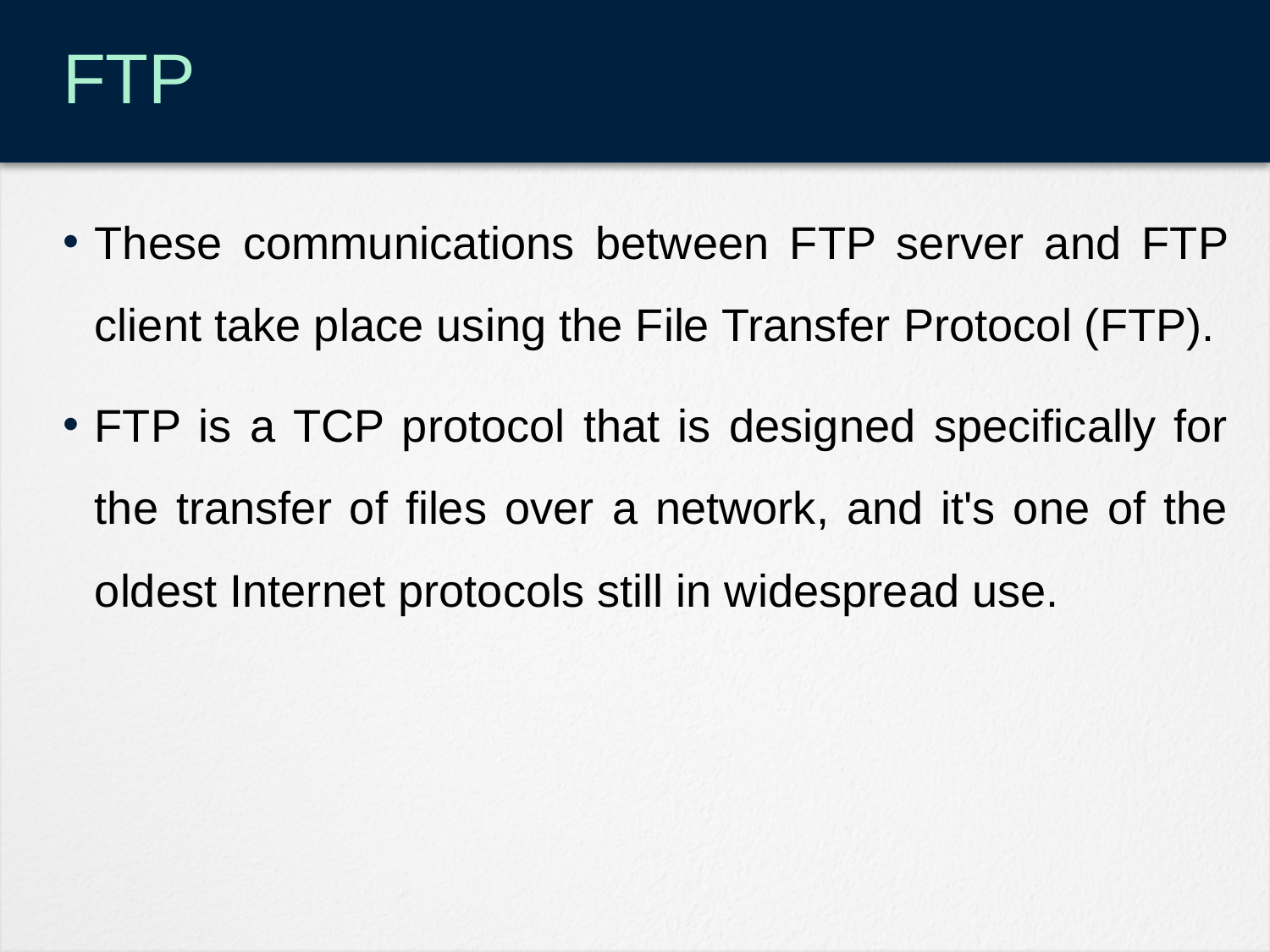

# FTP
These communications between FTP server and FTP client take place using the File Transfer Protocol (FTP).
FTP is a TCP protocol that is designed specifically for the transfer of files over a network, and it's one of the oldest Internet protocols still in widespread use.